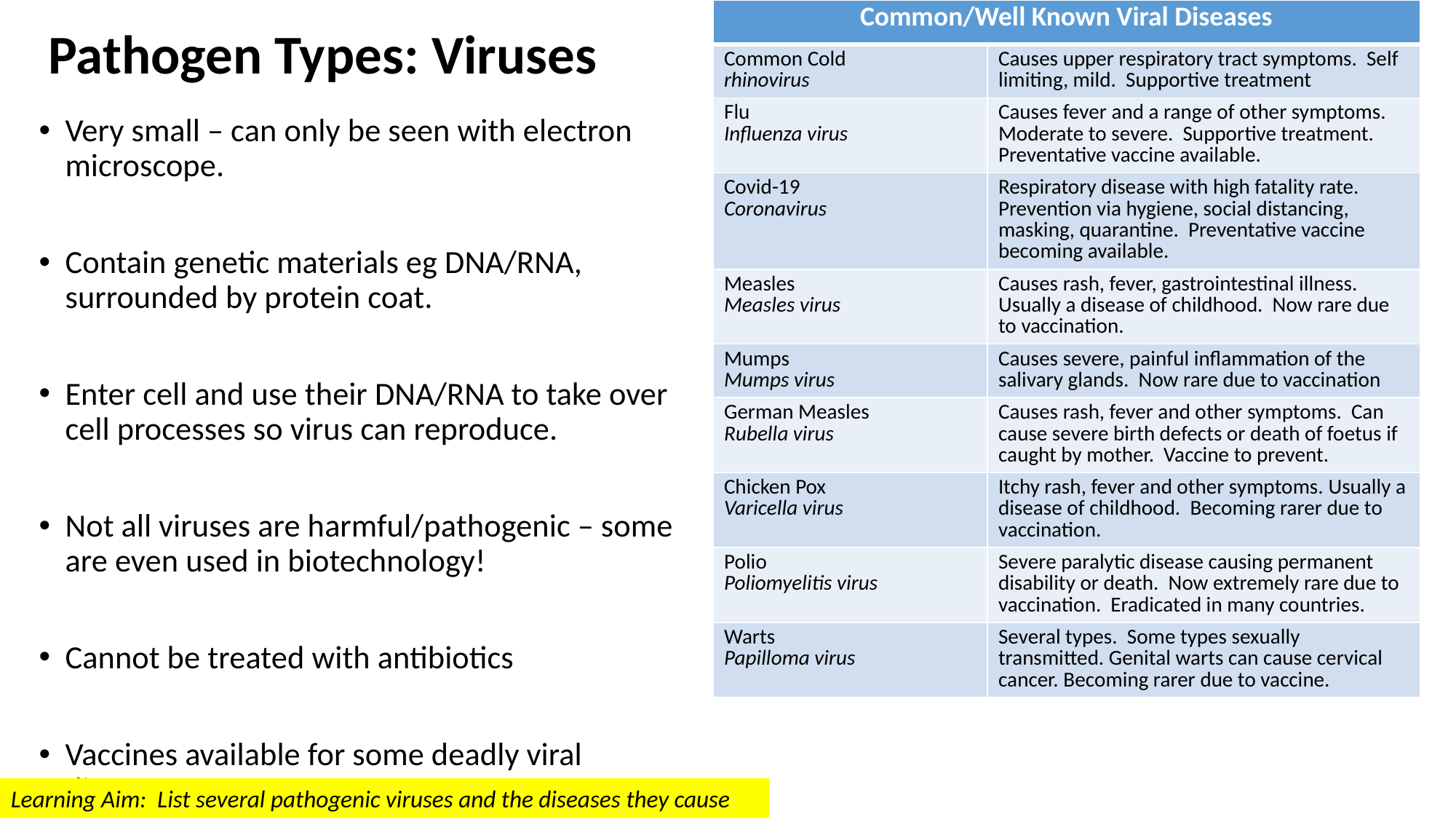

| Common/Well Known Viral Diseases |  |
| --- | --- |
| Common Cold rhinovirus | Causes upper respiratory tract symptoms. Self limiting, mild. Supportive treatment |
| Flu Influenza virus | Causes fever and a range of other symptoms. Moderate to severe. Supportive treatment. Preventative vaccine available. |
| Covid-19 Coronavirus | Respiratory disease with high fatality rate. Prevention via hygiene, social distancing, masking, quarantine. Preventative vaccine becoming available. |
| Measles Measles virus | Causes rash, fever, gastrointestinal illness. Usually a disease of childhood. Now rare due to vaccination. |
| Mumps Mumps virus | Causes severe, painful inflammation of the salivary glands. Now rare due to vaccination |
| German Measles Rubella virus | Causes rash, fever and other symptoms. Can cause severe birth defects or death of foetus if caught by mother. Vaccine to prevent. |
| Chicken Pox Varicella virus | Itchy rash, fever and other symptoms. Usually a disease of childhood. Becoming rarer due to vaccination. |
| Polio Poliomyelitis virus | Severe paralytic disease causing permanent disability or death. Now extremely rare due to vaccination. Eradicated in many countries. |
| Warts Papilloma virus | Several types. Some types sexually transmitted. Genital warts can cause cervical cancer. Becoming rarer due to vaccine. |
# Pathogen Types: Viruses
Very small – can only be seen with electron microscope.

Contain genetic materials eg DNA/RNA, surrounded by protein coat.

Enter cell and use their DNA/RNA to take over cell processes so virus can reproduce.

Not all viruses are harmful/pathogenic – some are even used in biotechnology!

Cannot be treated with antibiotics

Vaccines available for some deadly viral diseases
Learning Aim:  List several pathogenic viruses and the diseases they cause